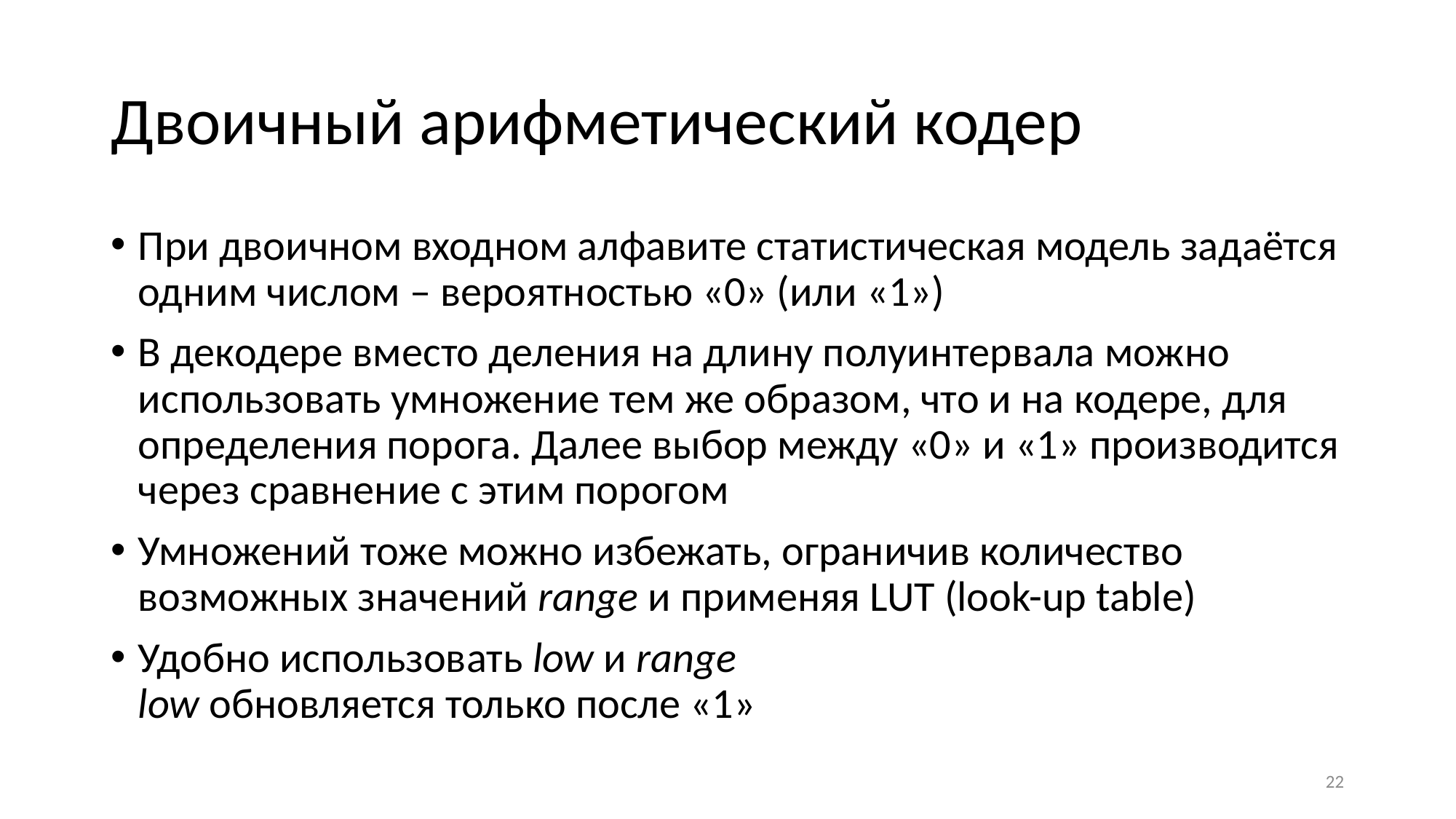

# Двоичный арифметический кодер
При двоичном входном алфавите статистическая модель задаётся одним числом – вероятностью «0» (или «1»)
В декодере вместо деления на длину полуинтервала можно использовать умножение тем же образом, что и на кодере, для определения порога. Далее выбор между «0» и «1» производится через сравнение с этим порогом
Умножений тоже можно избежать, ограничив количество возможных значений range и применяя LUT (look-up table)
Удобно использовать low и range
low обновляется только после «1»
22